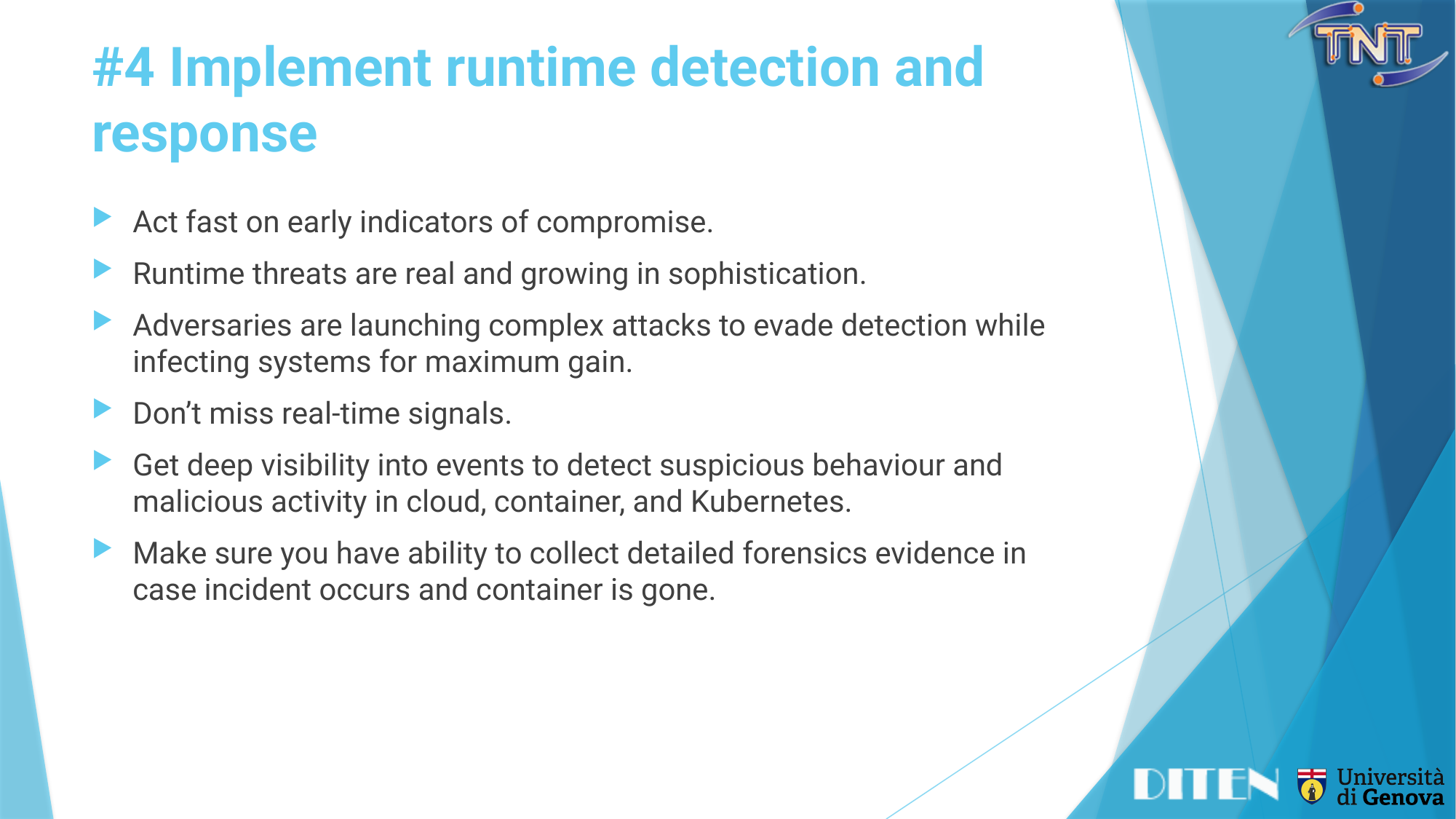

# #4 Implement runtime detection and response
Act fast on early indicators of compromise.
Runtime threats are real and growing in sophistication.
Adversaries are launching complex attacks to evade detection while infecting systems for maximum gain.
Don’t miss real-time signals.
Get deep visibility into events to detect suspicious behaviour and malicious activity in cloud, container, and Kubernetes.
Make sure you have ability to collect detailed forensics evidence in case incident occurs and container is gone.